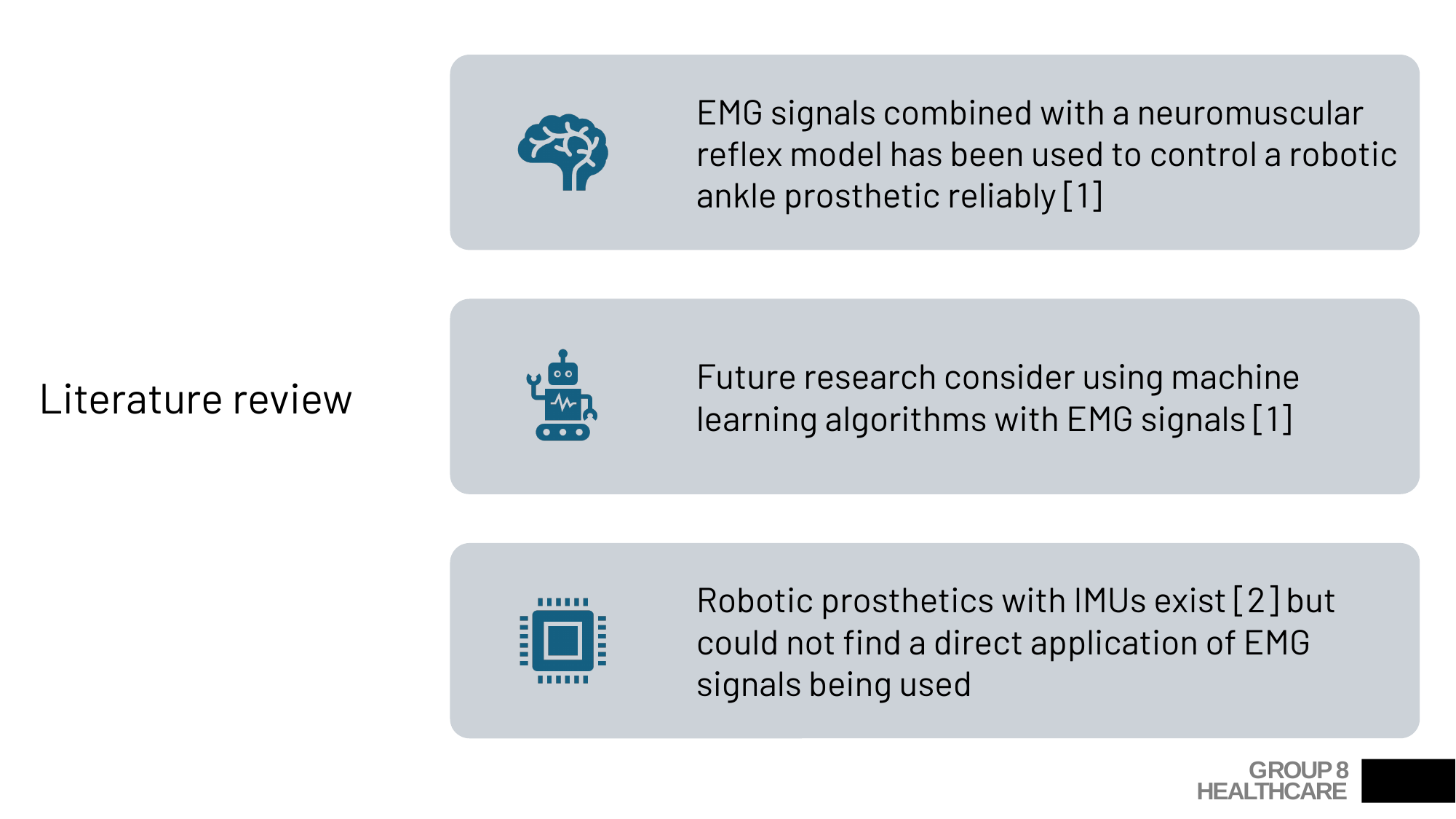

EMG signals combined with a neuromuscular reflex model has been used to control a robotic ankle prosthetic reliably [1]
Future research consider using machine learning algorithms with EMG signals [1]
Robotic prosthetics with IMUs exist [2] but could not find a direct application of EMG signals being used
# Literature review